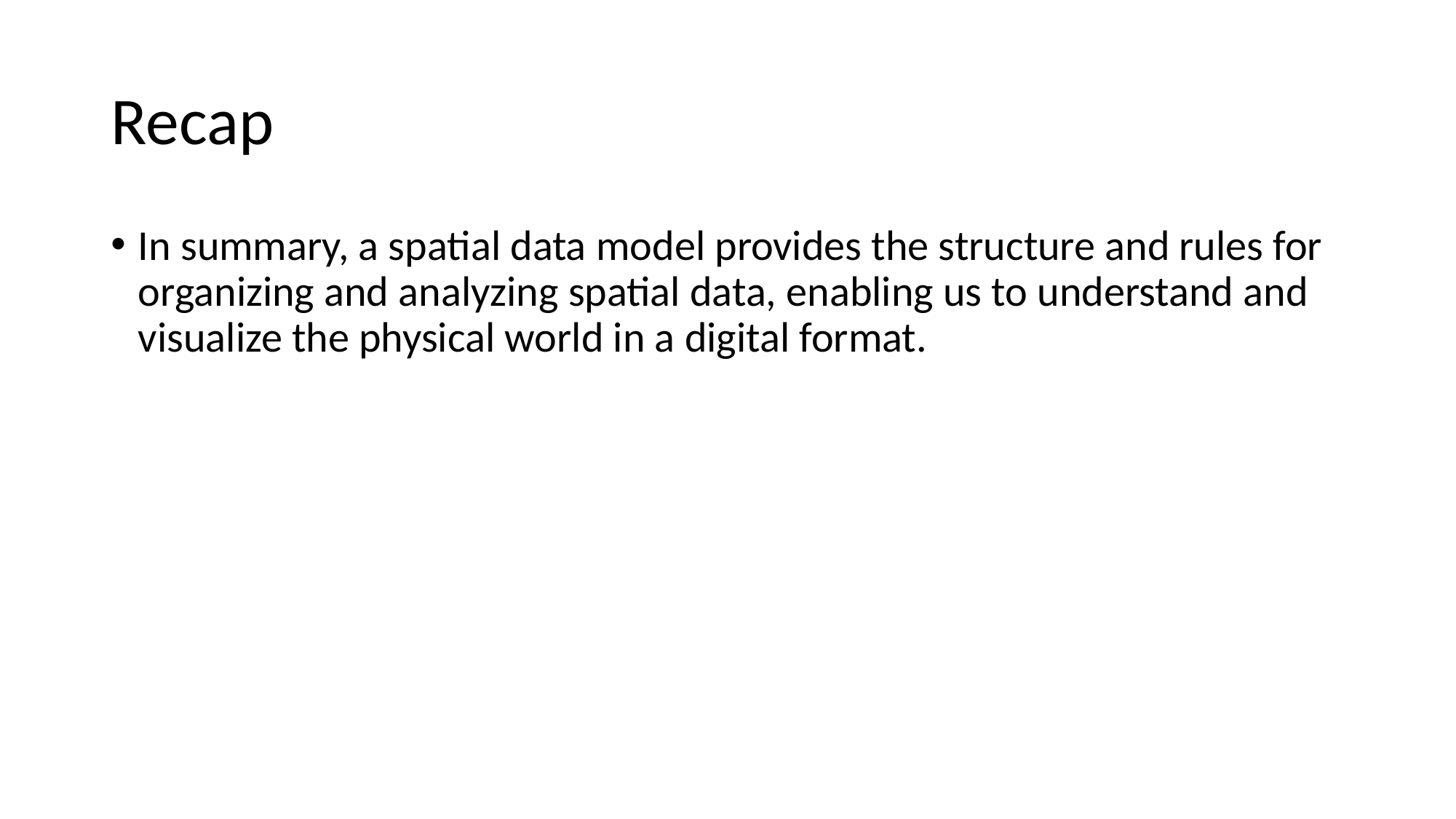

# Recap
In summary, a spatial data model provides the structure and rules for organizing and analyzing spatial data, enabling us to understand and visualize the physical world in a digital format.